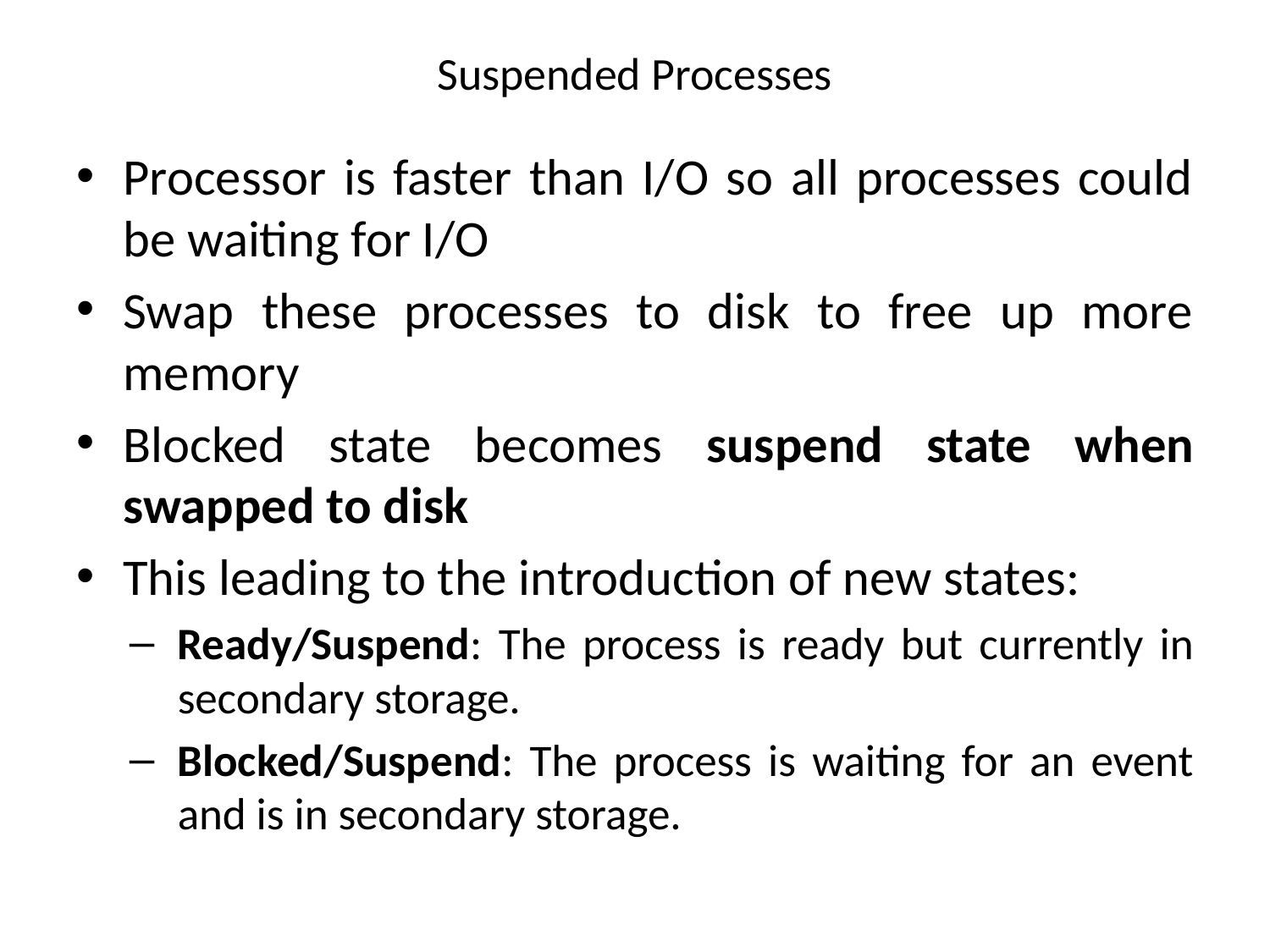

# Suspended Processes
Processor is faster than I/O so all processes could be waiting for I/O
Swap these processes to disk to free up more memory
Blocked state becomes suspend state when swapped to disk
This leading to the introduction of new states:
Ready/Suspend: The process is ready but currently in secondary storage.
Blocked/Suspend: The process is waiting for an event and is in secondary storage.